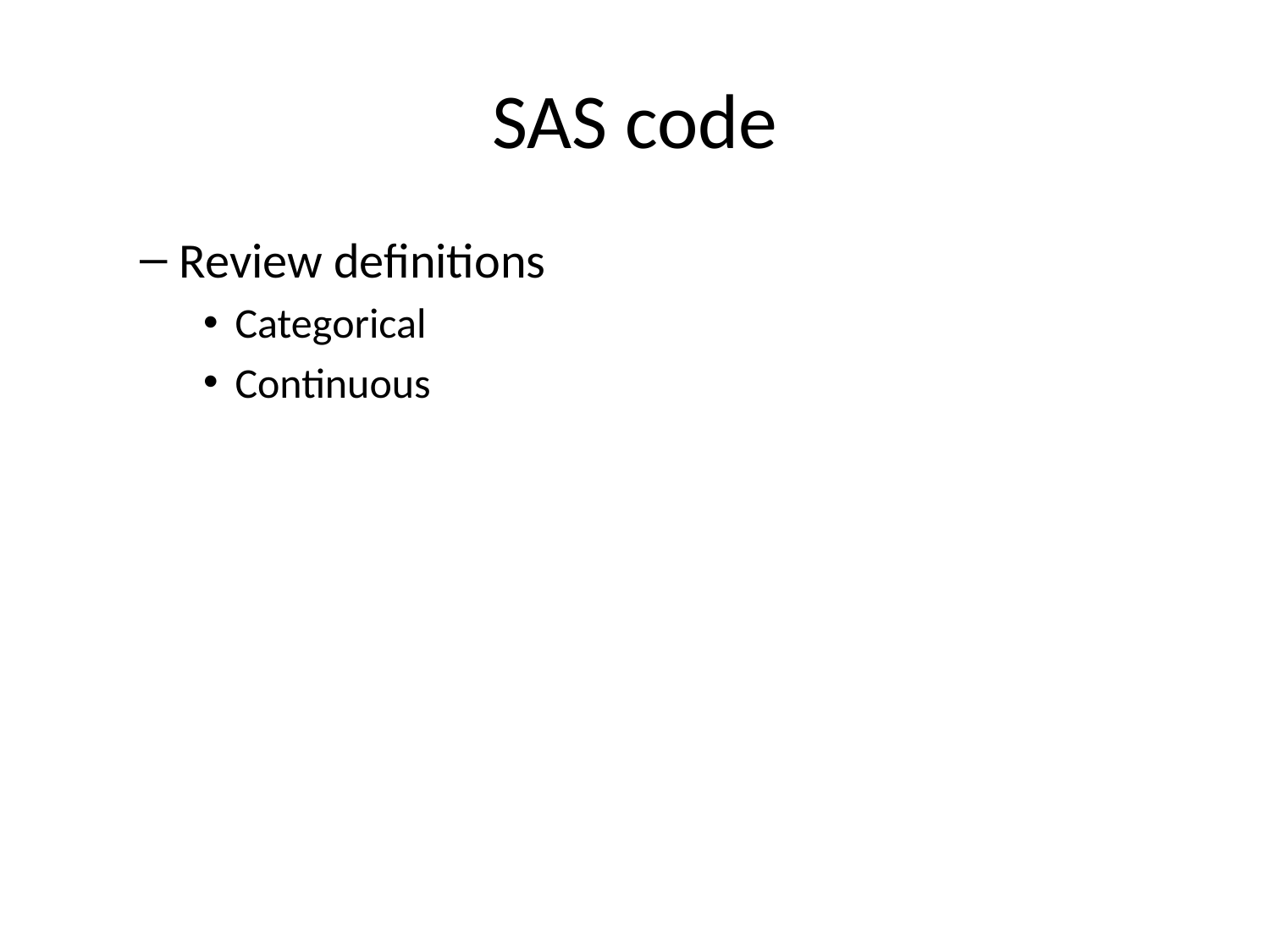

# SAS code
Review definitions
Categorical
Continuous